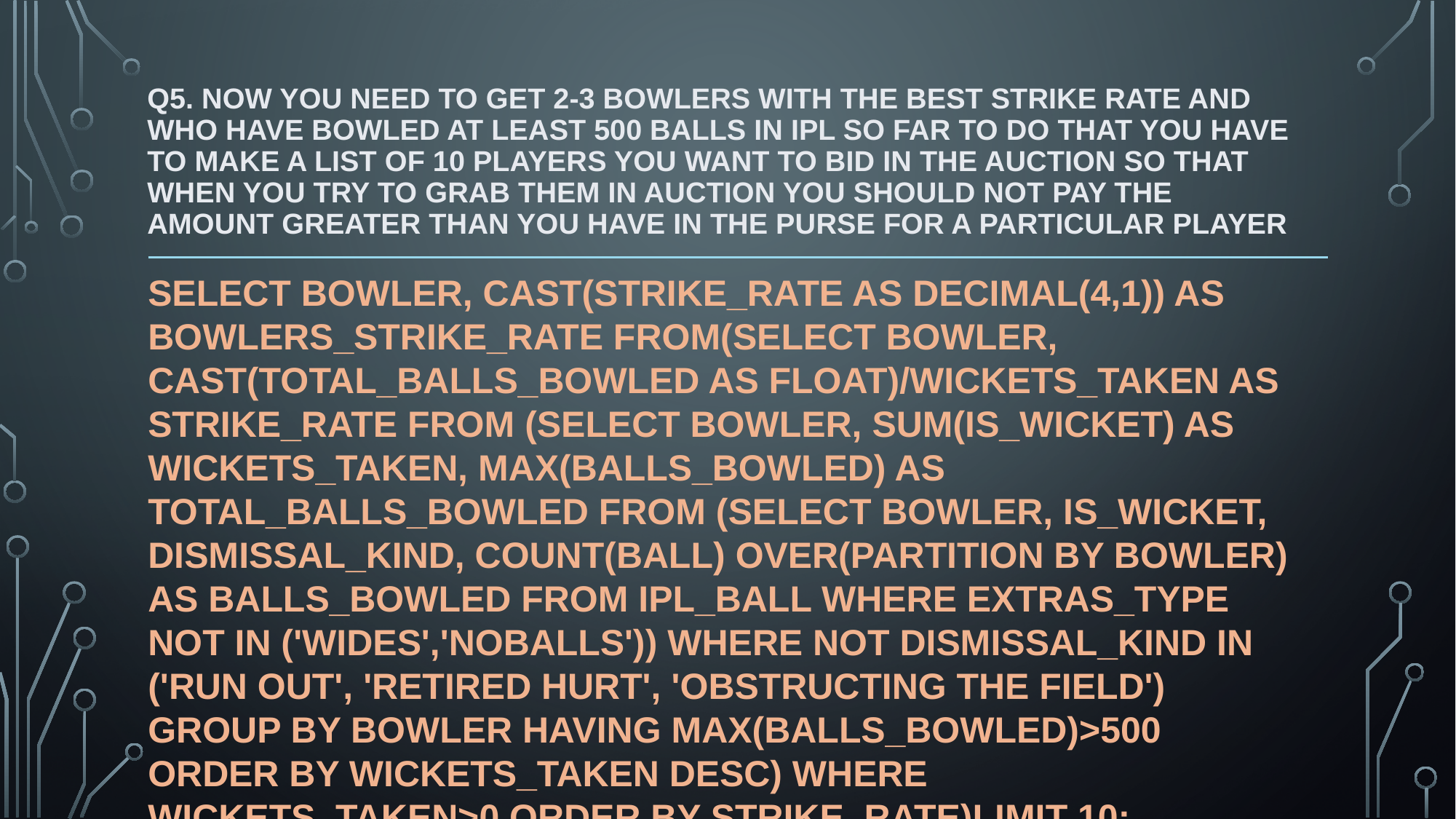

# Q5. Now you need to get 2-3 bowlers with the best strike rate and who have bowled at least 500 balls in IPL so far To do that you have to make a list of 10 players you want to bid in the auction so that when you try to grab them in auction you should not pay the amount greater than you have in the purse for a particular player
select bowler, cast(strike_rate as decimal(4,1)) as bowlers_strike_rate from(select bowler, cast(Total_balls_bowled as float)/wickets_taken as strike_rate from (select bowler, sum(is_wicket) as wickets_taken, max(balls_bowled) as Total_balls_bowled from (select bowler, is_wicket, dismissal_kind, count(ball) over(partition by bowler) as balls_bowled from ipl_ball where extras_type not in ('wides','noballs')) where not dismissal_kind in ('run out', 'retired hurt', 'obstructing the field')  group by bowler having max(balls_bowled)>500 order by wickets_taken desc) where wickets_taken>0 order by strike_rate)limit 10;